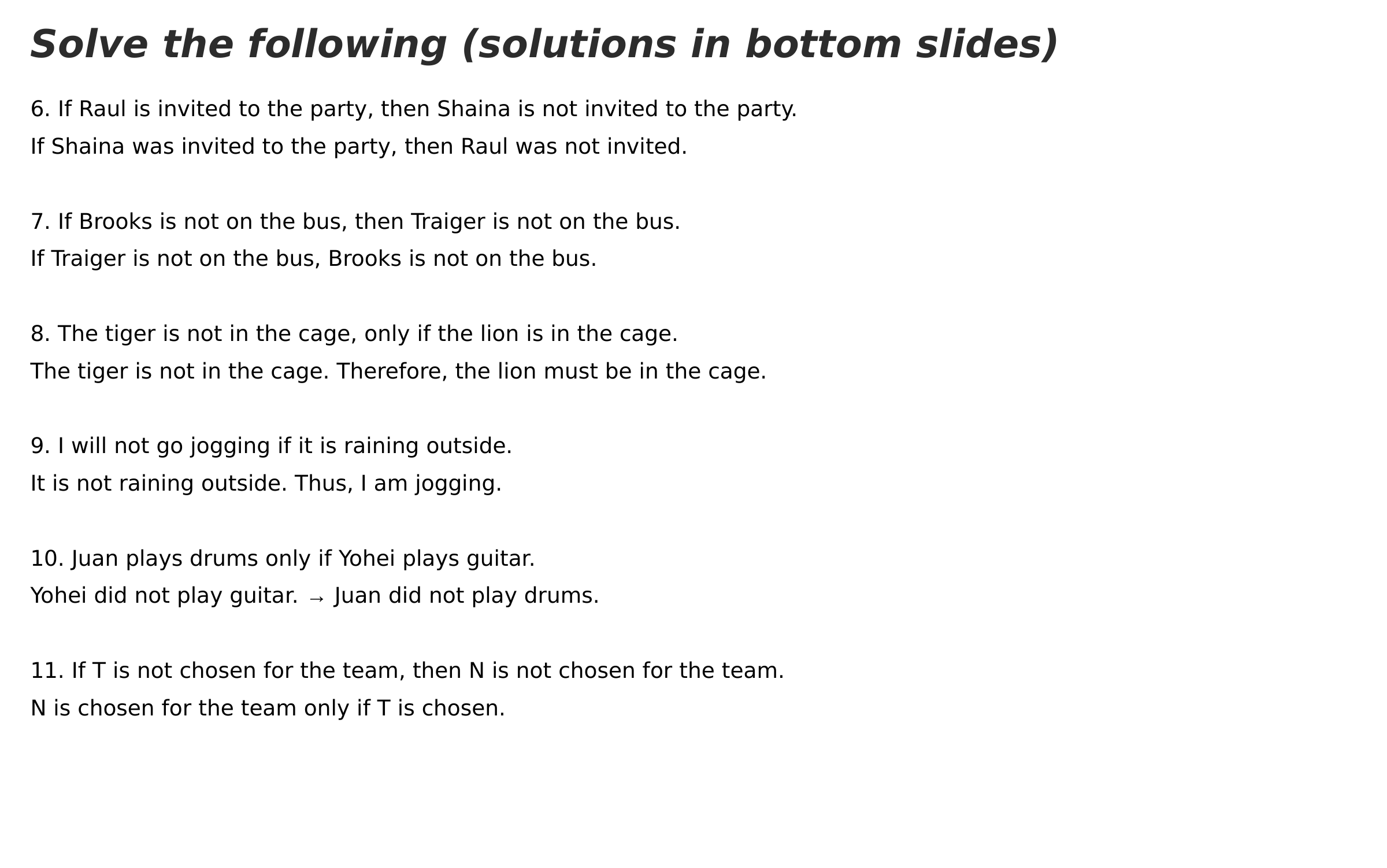

Solve the following (solutions in bottom slides)

6. If Raul is invited to the party, then Shaina is not invited to the party.
If Shaina was invited to the party, then Raul was not invited.

7. If Brooks is not on the bus, then Traiger is not on the bus.
If Traiger is not on the bus, Brooks is not on the bus.

8. The tiger is not in the cage, only if the lion is in the cage.
The tiger is not in the cage. Therefore, the lion must be in the cage.

9. I will not go jogging if it is raining outside.
It is not raining outside. Thus, I am jogging.

10. Juan plays drums only if Yohei plays guitar.
Yohei did not play guitar. → Juan did not play drums.

11. If T is not chosen for the team, then N is not chosen for the team.
N is chosen for the team only if T is chosen.